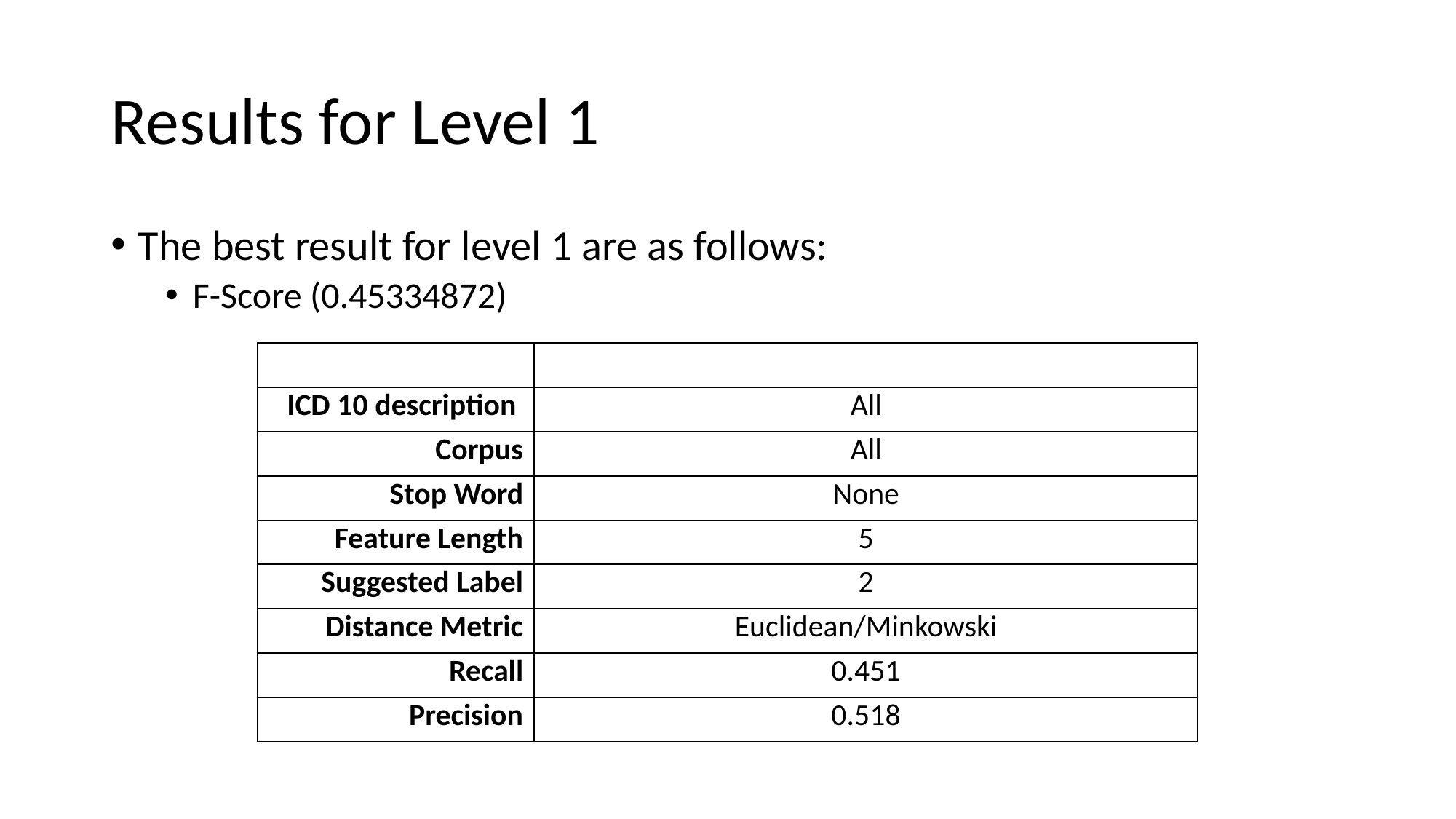

# Results for Level 1
The best result for level 1 are as follows:
F-Score (0.45334872)
|  |  |
| --- | --- |
| ICD 10 description | All |
| Corpus | All |
| Stop Word | None |
| Feature Length | 5 |
| Suggested Label | 2 |
| Distance Metric | Euclidean/Minkowski |
| Recall | 0.451 |
| Precision | 0.518 |